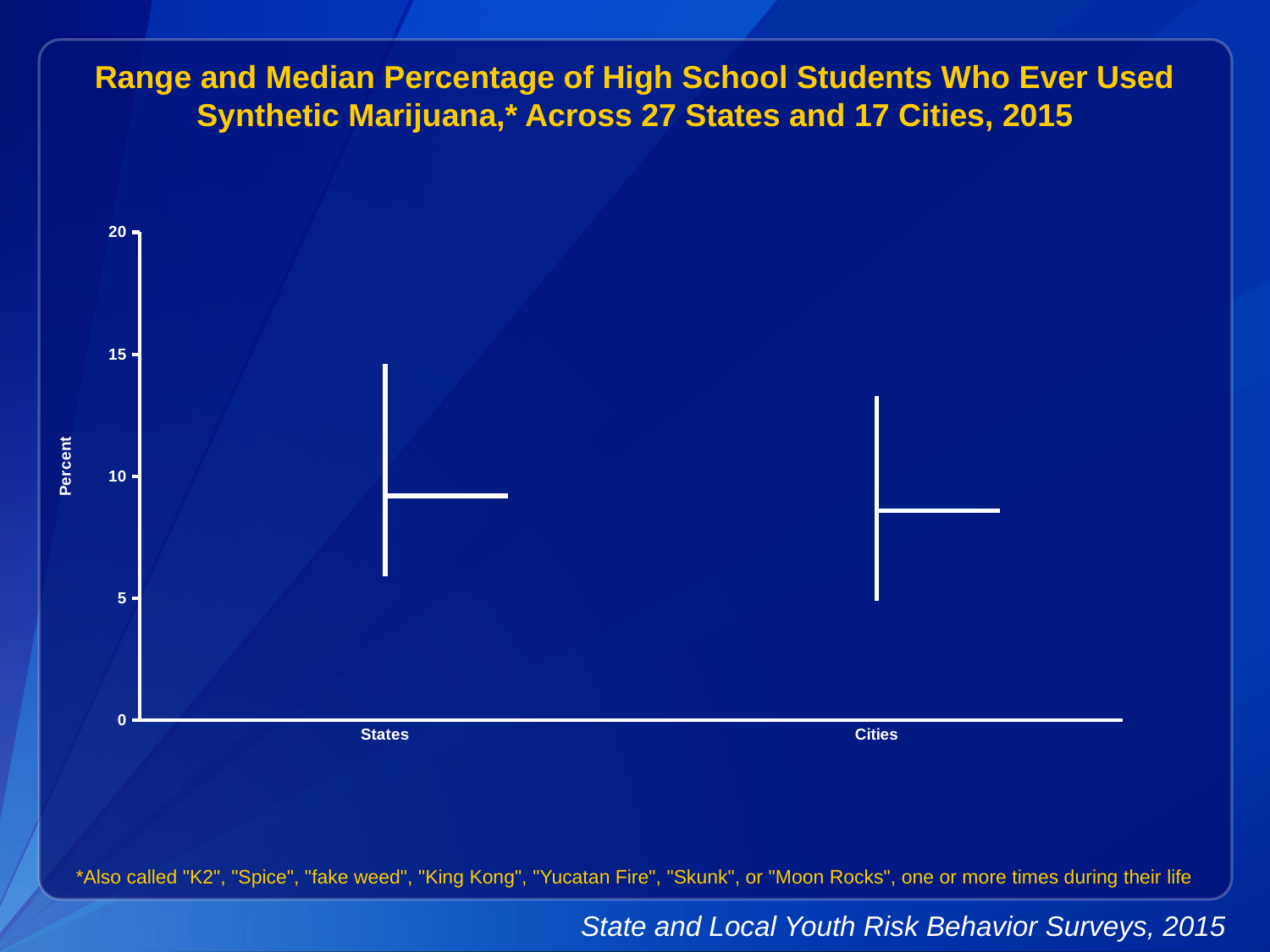

Range and Median Percentage of High School Students Who Ever Used Synthetic Marijuana,* Across 27 States and 17 Cities, 2015

[unsupported chart]

*Also called "K2", "Spice", "fake weed", "King Kong", "Yucatan Fire", "Skunk", or "Moon Rocks", one or more times during their life
State and Local Youth Risk Behavior Surveys, 2015